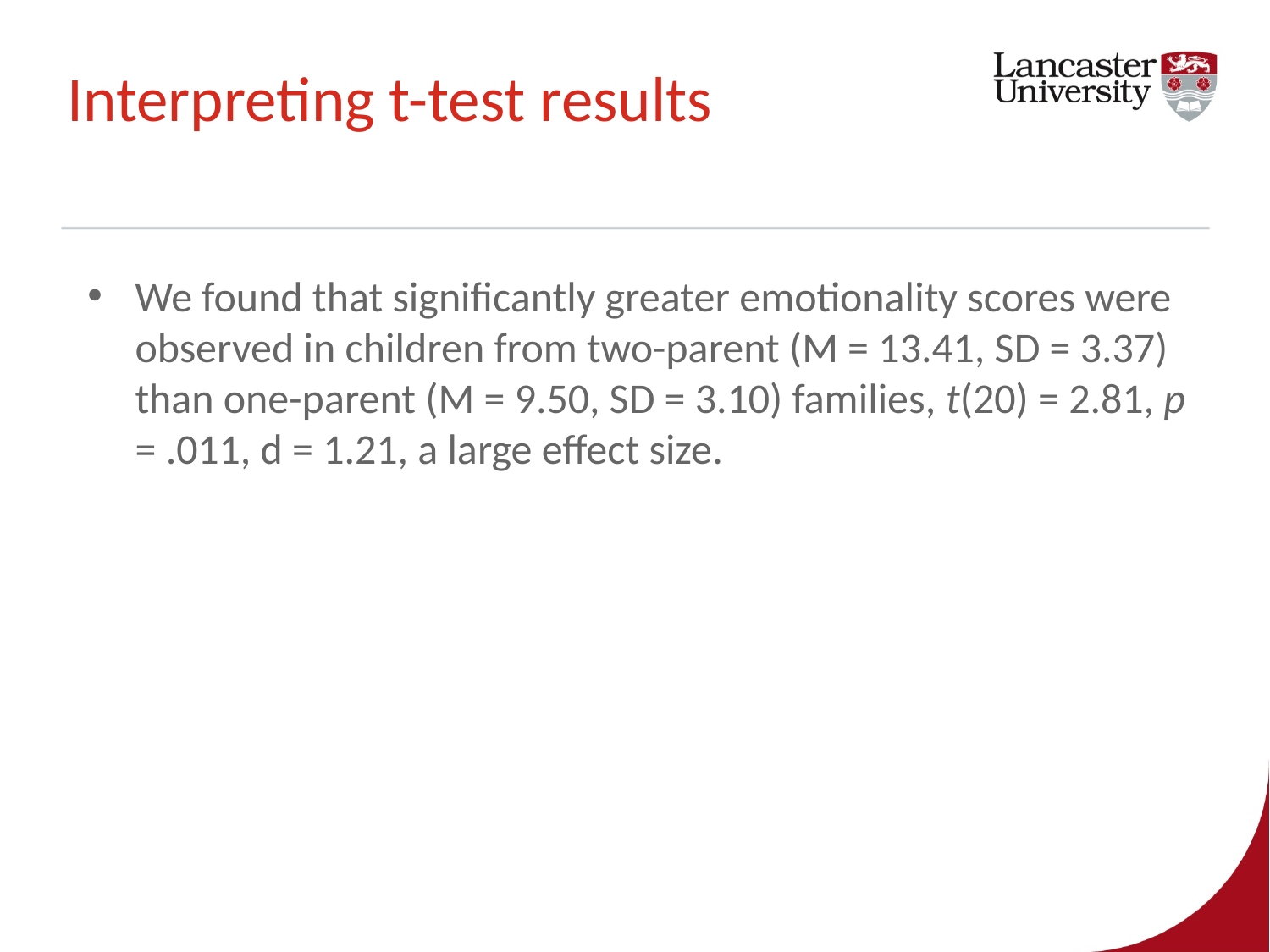

# Interpreting t-test results
We found that significantly greater emotionality scores were observed in children from two-parent (M = 13.41, SD = 3.37) than one-parent (M = 9.50, SD = 3.10) families, t(20) = 2.81, p = .011, d = 1.21, a large effect size.